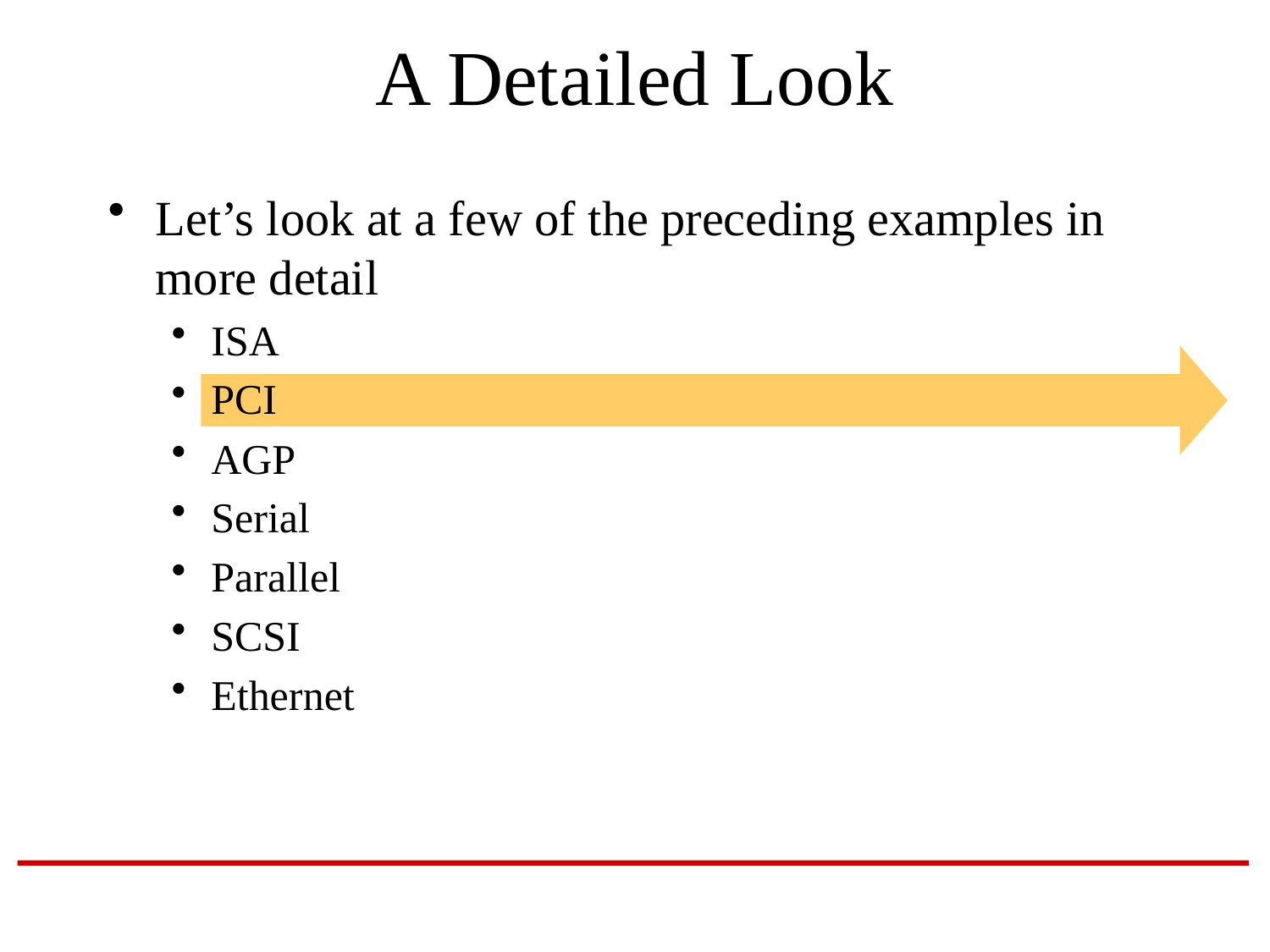

# A Detailed Look
Let’s look at a few of the preceding examples in more detail
ISA
PCI
AGP
Serial
Parallel
SCSI
Ethernet